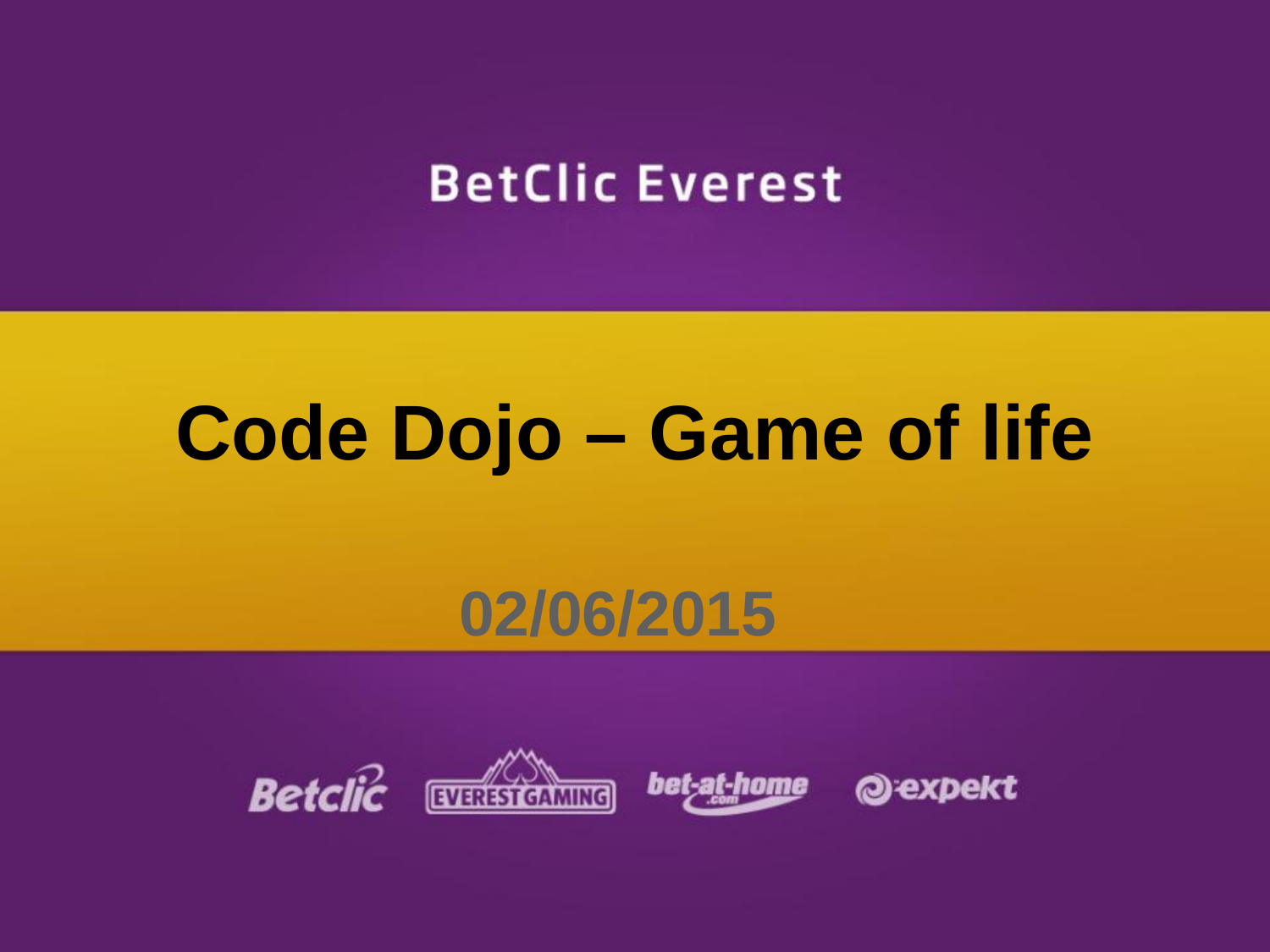

# Code Dojo – Game of life
02/06/2015